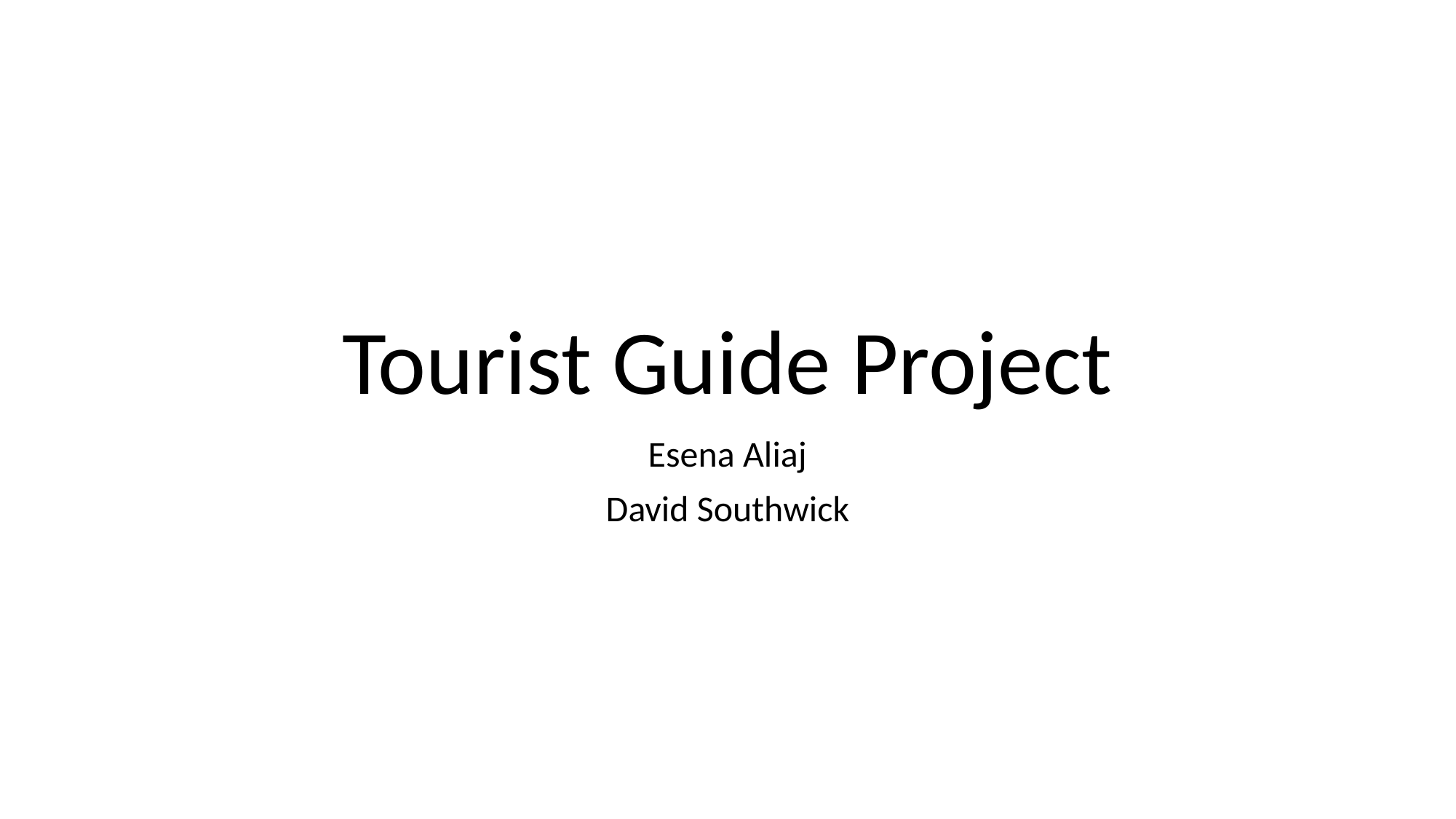

# Tourist Guide Project
Esena Aliaj
David Southwick